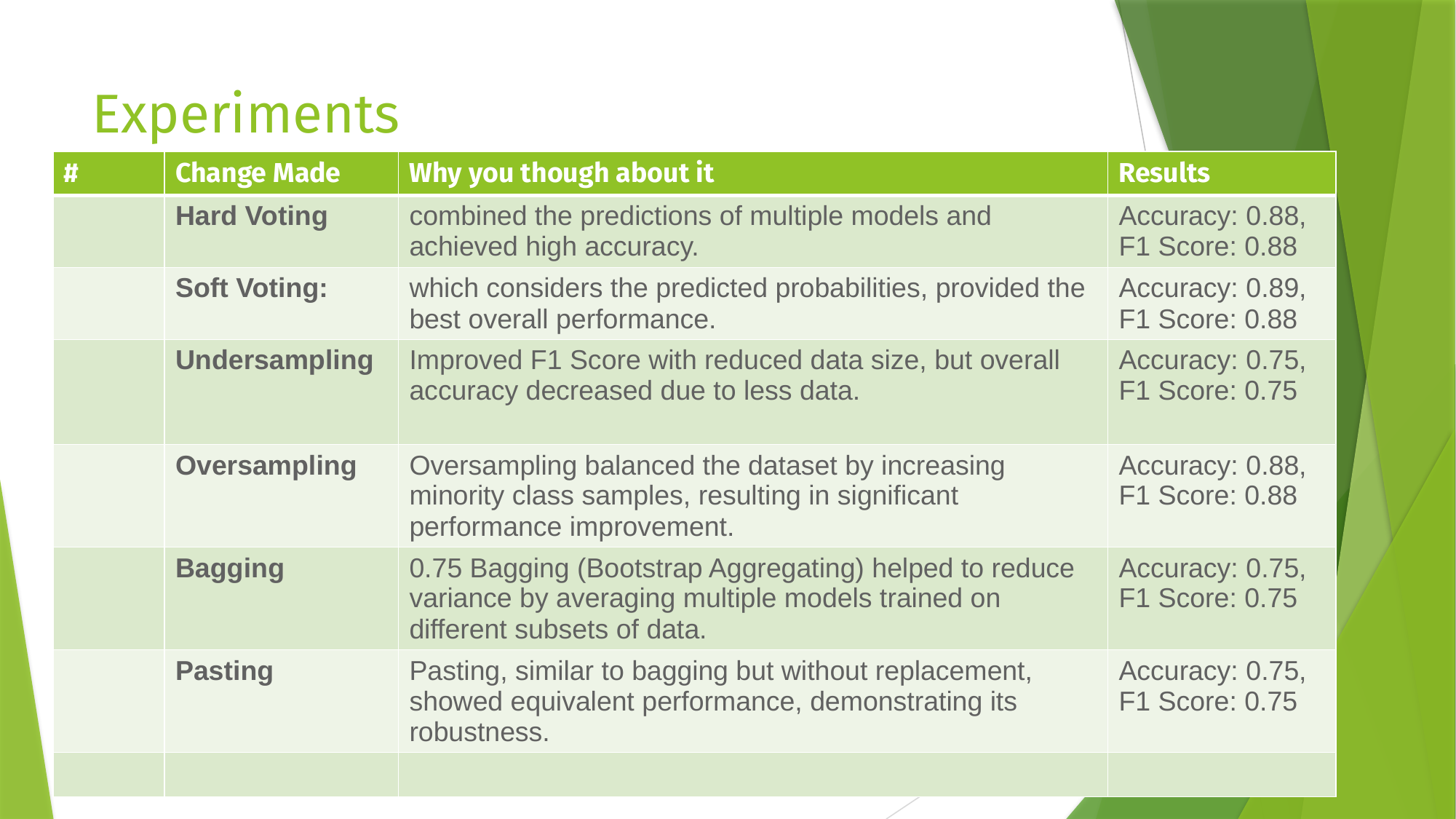

# Experiments
| # | Change Made | Why you though about it | Results |
| --- | --- | --- | --- |
|  | Hard Voting | combined the predictions of multiple models and achieved high accuracy. | Accuracy: 0.88, F1 Score: 0.88 |
|  | Soft Voting: | which considers the predicted probabilities, provided the best overall performance. | Accuracy: 0.89, F1 Score: 0.88 |
|  | Undersampling | Improved F1 Score with reduced data size, but overall accuracy decreased due to less data. | Accuracy: 0.75, F1 Score: 0.75 |
|  | Oversampling | Oversampling balanced the dataset by increasing minority class samples, resulting in significant performance improvement. | Accuracy: 0.88, F1 Score: 0.88 |
|  | Bagging | 0.75 Bagging (Bootstrap Aggregating) helped to reduce variance by averaging multiple models trained on different subsets of data. | Accuracy: 0.75, F1 Score: 0.75 |
|  | Pasting | Pasting, similar to bagging but without replacement, showed equivalent performance, demonstrating its robustness. | Accuracy: 0.75, F1 Score: 0.75 |
|  |  |  |  |